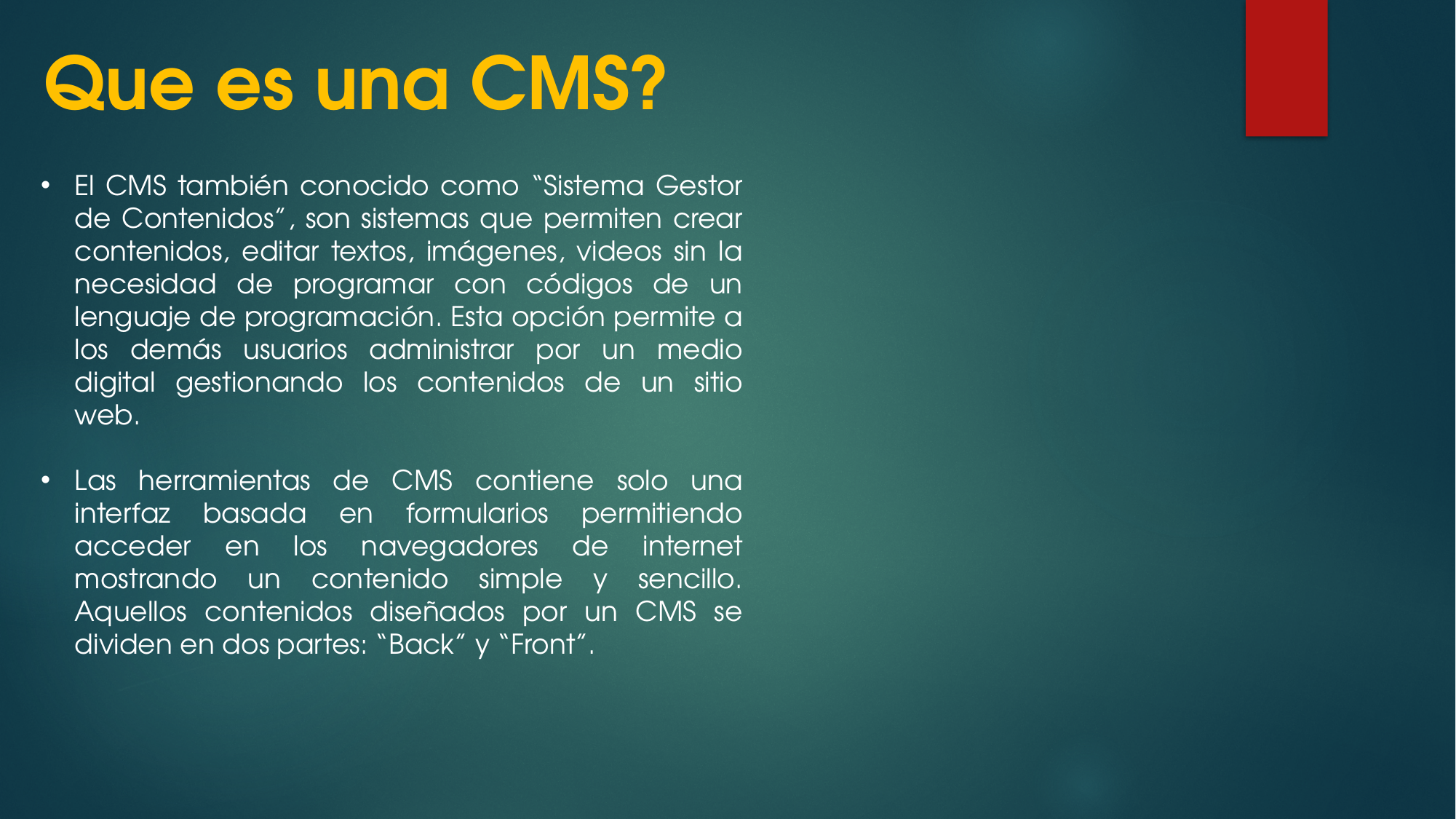

Que es una CMS?
El CMS también conocido como “Sistema Gestor de Contenidos”, son sistemas que permiten crear contenidos, editar textos, imágenes, videos sin la necesidad de programar con códigos de un lenguaje de programación. Esta opción permite a los demás usuarios administrar por un medio digital gestionando los contenidos de un sitio web.

Las herramientas de CMS contiene solo una interfaz basada en formularios permitiendo acceder en los navegadores de internet mostrando un contenido simple y sencillo. Aquellos contenidos diseñados por un CMS se dividen en dos partes: “Back” y “Front”.